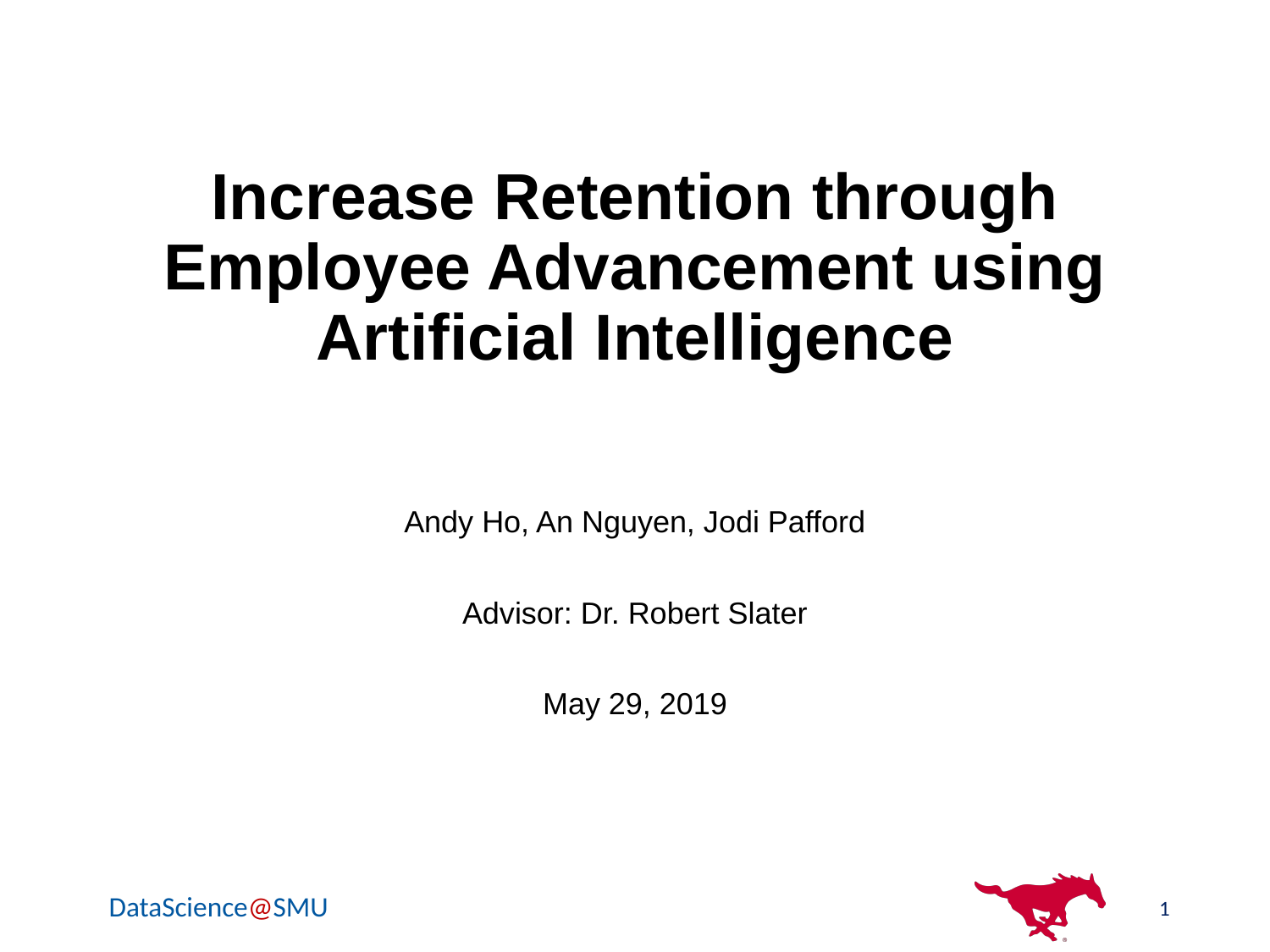

# Increase Retention through Employee Advancement using Artificial Intelligence
Andy Ho, An Nguyen, Jodi Pafford

Advisor: Dr. Robert Slater

May 29, 2019
1